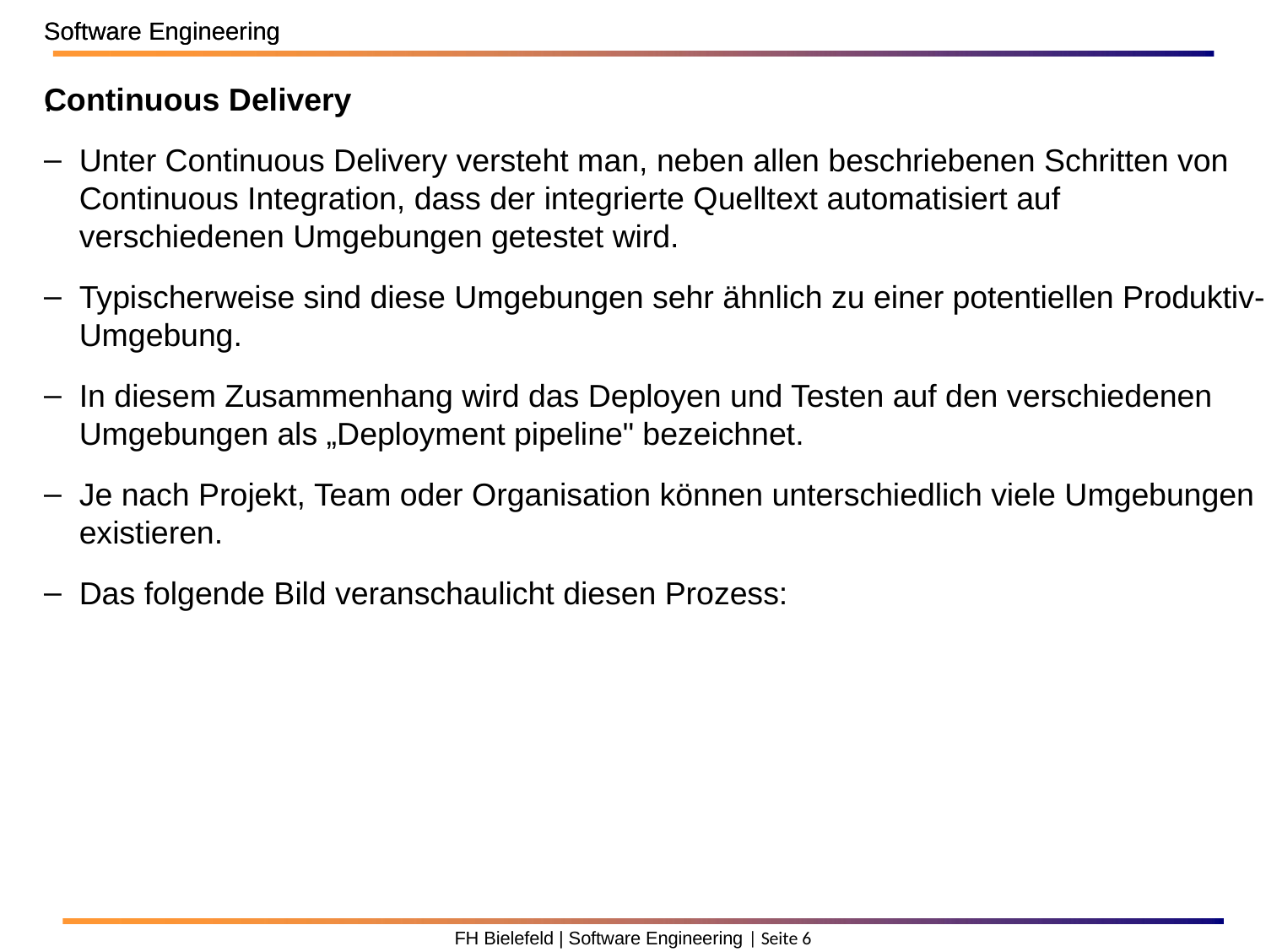

Software Engineering

.
Software Engineering

Continuous Delivery
Unter Continuous Delivery versteht man, neben allen beschriebenen Schritten von Continuous Integration, dass der integrierte Quelltext automatisiert auf verschiedenen Umgebungen getestet wird.
Typischerweise sind diese Umgebungen sehr ähnlich zu einer potentiellen Produktiv-Umgebung.
In diesem Zusammenhang wird das Deployen und Testen auf den verschiedenen Umgebungen als „Deployment pipeline" bezeichnet.
Je nach Projekt, Team oder Organisation können unterschiedlich viele Umgebungen existieren.
Das folgende Bild veranschaulicht diesen Prozess: